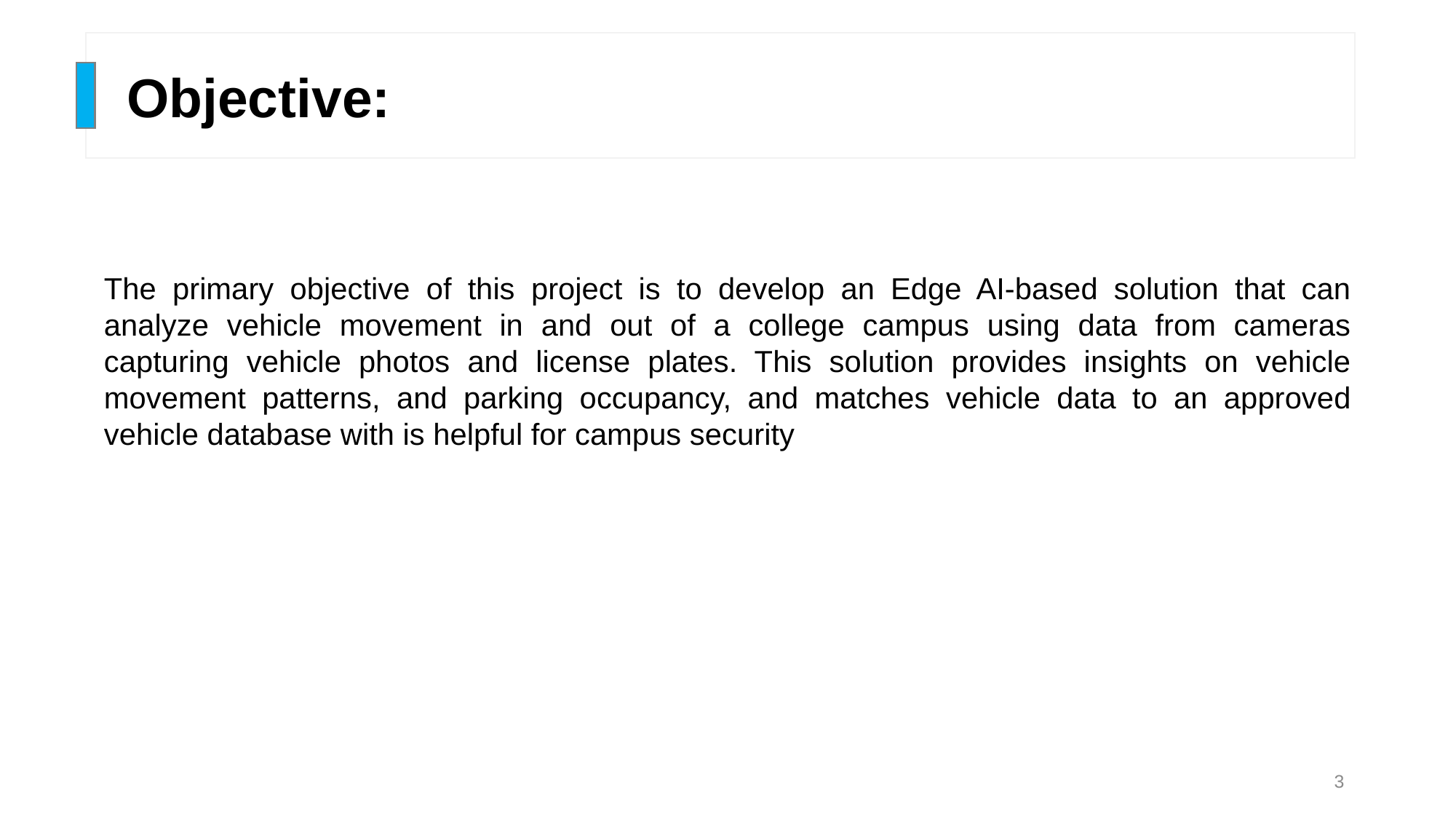

Objective:

The primary objective of this project is to develop an Edge AI-based solution that can analyze vehicle movement in and out of a college campus using data from cameras capturing vehicle photos and license plates. This solution provides insights on vehicle movement patterns, and parking occupancy, and matches vehicle data to an approved vehicle database with is helpful for campus security
3